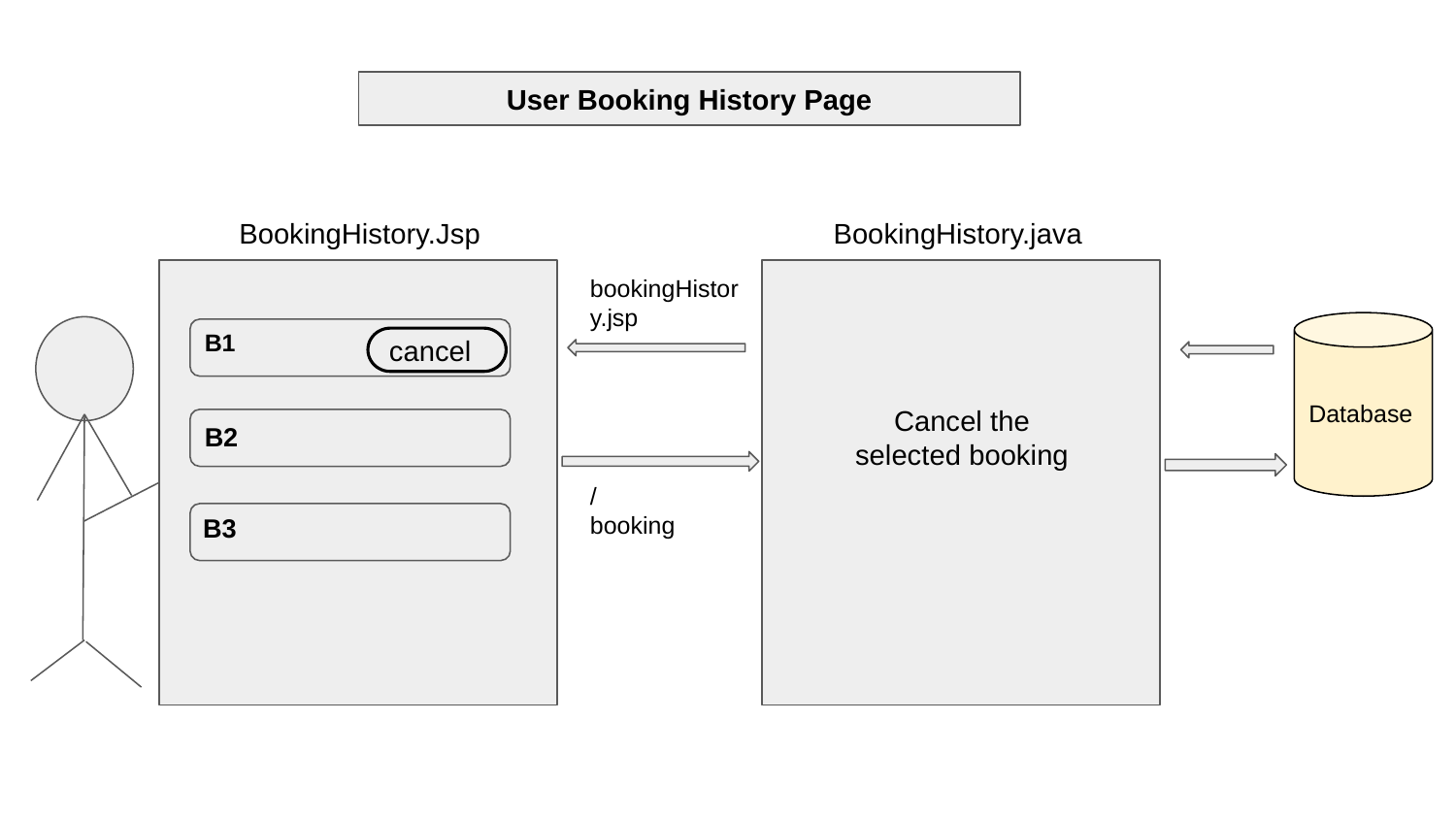

User Booking History Page
BookingHistory.Jsp
BookingHistory.java
bookingHistory.jsp

B1
Database

cancel

Cancel the selected booking
B2

/booking
B3